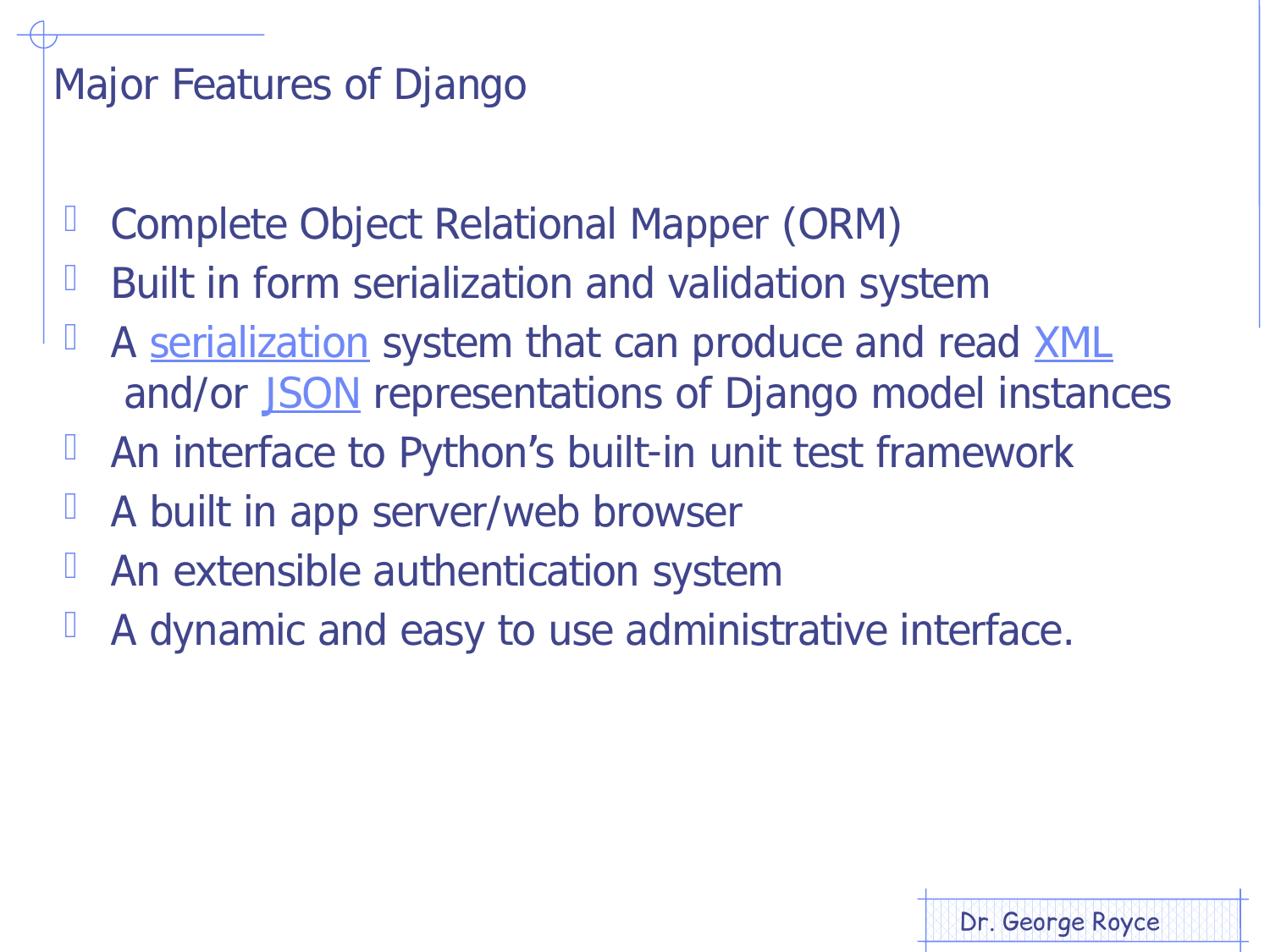

# Major Features of Django
Complete Object Relational Mapper (ORM)
Built in form serialization and validation system
A serialization system that can produce and read XML and/or JSON representations of Django model instances
An interface to Python’s built-in unit test framework
A built in app server/web browser
An extensible authentication system
A dynamic and easy to use administrative interface.

Dr. George Royce